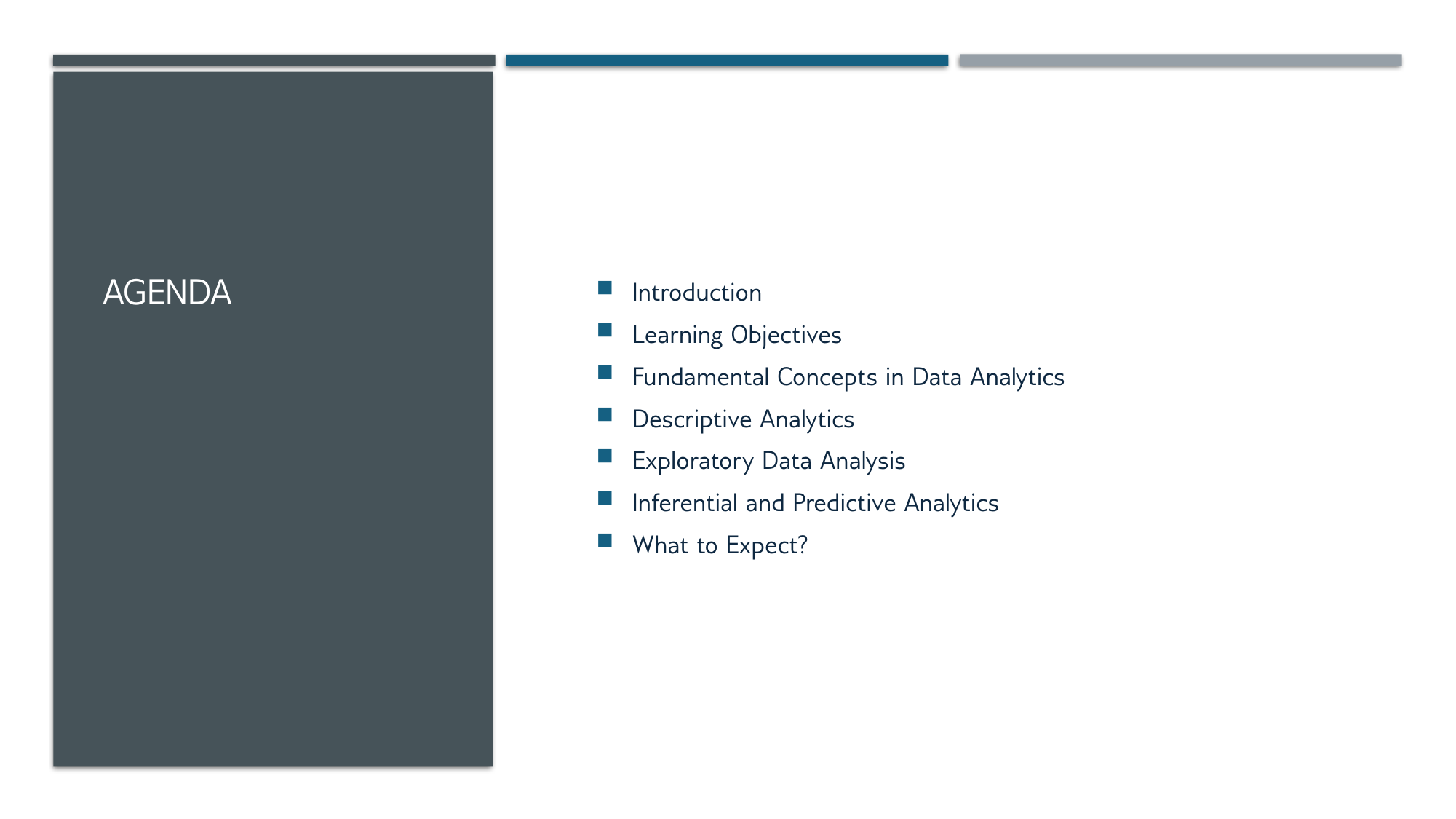

# Agenda
Introduction
Learning Objectives
Fundamental Concepts in Data Analytics
Descriptive Analytics
Exploratory Data Analysis
Inferential and Predictive Analytics
What to Expect?